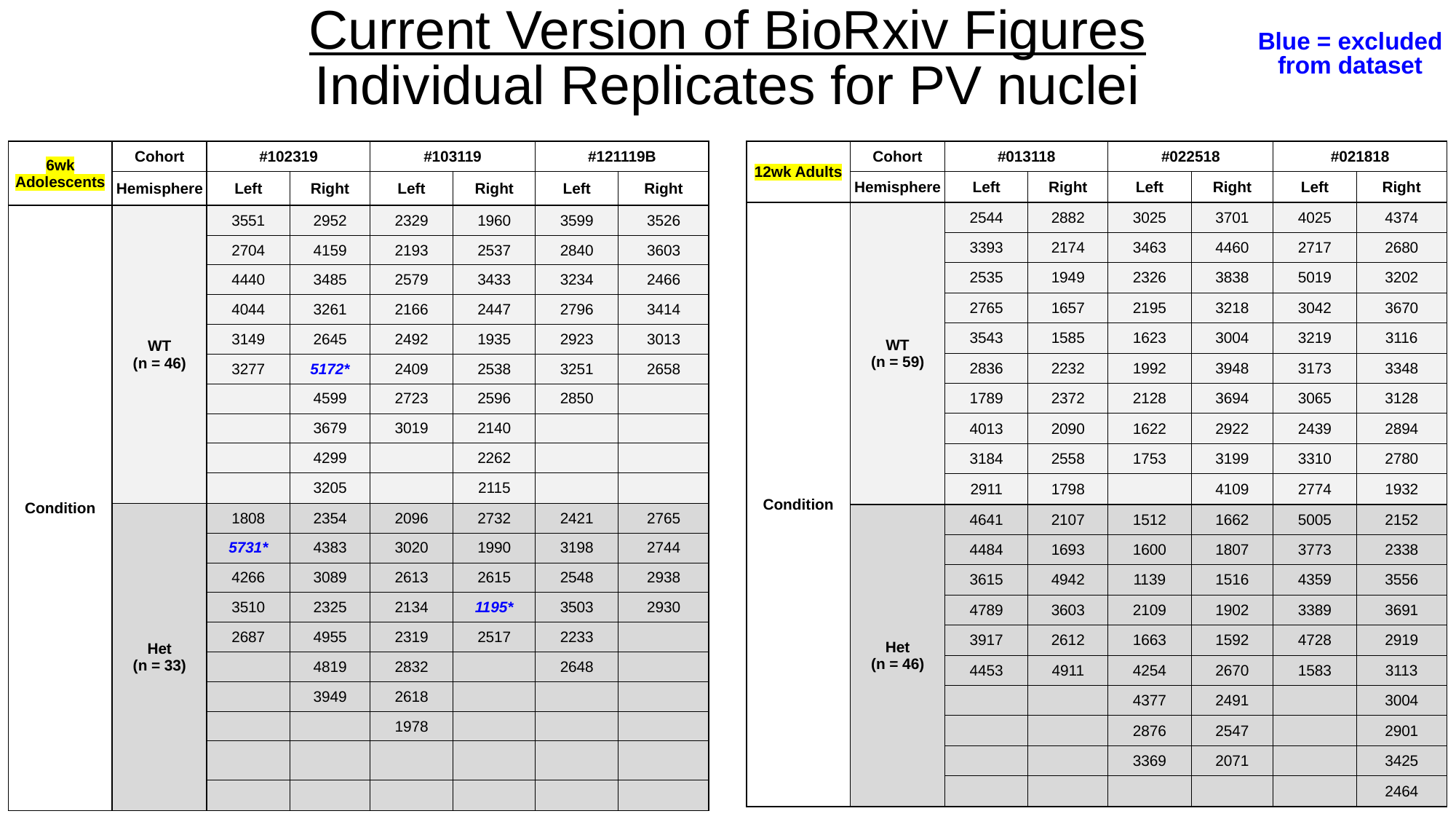

Current Version of BioRxiv Figures
Individual Replicates for PV nuclei
Blue = excluded from dataset
| 6wk Adolescents | Cohort | #102319 |  | #103119 |  | #121119B |  |
| --- | --- | --- | --- | --- | --- | --- | --- |
|  | Hemisphere | Left | Right | Left | Right | Left | Right |
| Condition | WT (n = 46) | 3551 | 2952 | 2329 | 1960 | 3599 | 3526 |
|  |  | 2704 | 4159 | 2193 | 2537 | 2840 | 3603 |
|  |  | 4440 | 3485 | 2579 | 3433 | 3234 | 2466 |
|  |  | 4044 | 3261 | 2166 | 2447 | 2796 | 3414 |
|  |  | 3149 | 2645 | 2492 | 1935 | 2923 | 3013 |
|  |  | 3277 | 5172\* | 2409 | 2538 | 3251 | 2658 |
|  |  |  | 4599 | 2723 | 2596 | 2850 |  |
|  |  |  | 3679 | 3019 | 2140 |  |  |
|  |  |  | 4299 |  | 2262 |  |  |
|  |  |  | 3205 |  | 2115 |  |  |
|  | Het (n = 33) | 1808 | 2354 | 2096 | 2732 | 2421 | 2765 |
|  |  | 5731\* | 4383 | 3020 | 1990 | 3198 | 2744 |
|  |  | 4266 | 3089 | 2613 | 2615 | 2548 | 2938 |
|  |  | 3510 | 2325 | 2134 | 1195\* | 3503 | 2930 |
|  |  | 2687 | 4955 | 2319 | 2517 | 2233 |  |
|  |  |  | 4819 | 2832 |  | 2648 |  |
|  |  |  | 3949 | 2618 |  |  |  |
|  |  |  |  | 1978 |  |  |  |
|  |  |  |  |  |  |  |  |
|  |  |  |  |  |  |  |  |
| 12wk Adults | Cohort | #013118 |  | #022518 |  | #021818 |  |
| --- | --- | --- | --- | --- | --- | --- | --- |
|  | Hemisphere | Left | Right | Left | Right | Left | Right |
| Condition | WT (n = 59) | 2544 | 2882 | 3025 | 3701 | 4025 | 4374 |
|  |  | 3393 | 2174 | 3463 | 4460 | 2717 | 2680 |
|  |  | 2535 | 1949 | 2326 | 3838 | 5019 | 3202 |
|  |  | 2765 | 1657 | 2195 | 3218 | 3042 | 3670 |
|  |  | 3543 | 1585 | 1623 | 3004 | 3219 | 3116 |
|  |  | 2836 | 2232 | 1992 | 3948 | 3173 | 3348 |
|  |  | 1789 | 2372 | 2128 | 3694 | 3065 | 3128 |
|  |  | 4013 | 2090 | 1622 | 2922 | 2439 | 2894 |
|  |  | 3184 | 2558 | 1753 | 3199 | 3310 | 2780 |
|  |  | 2911 | 1798 |  | 4109 | 2774 | 1932 |
|  | Het (n = 46) | 4641 | 2107 | 1512 | 1662 | 5005 | 2152 |
|  |  | 4484 | 1693 | 1600 | 1807 | 3773 | 2338 |
|  |  | 3615 | 4942 | 1139 | 1516 | 4359 | 3556 |
|  |  | 4789 | 3603 | 2109 | 1902 | 3389 | 3691 |
|  |  | 3917 | 2612 | 1663 | 1592 | 4728 | 2919 |
|  |  | 4453 | 4911 | 4254 | 2670 | 1583 | 3113 |
|  |  |  |  | 4377 | 2491 |  | 3004 |
|  |  |  |  | 2876 | 2547 |  | 2901 |
|  |  |  |  | 3369 | 2071 |  | 3425 |
|  |  |  |  |  |  |  | 2464 |